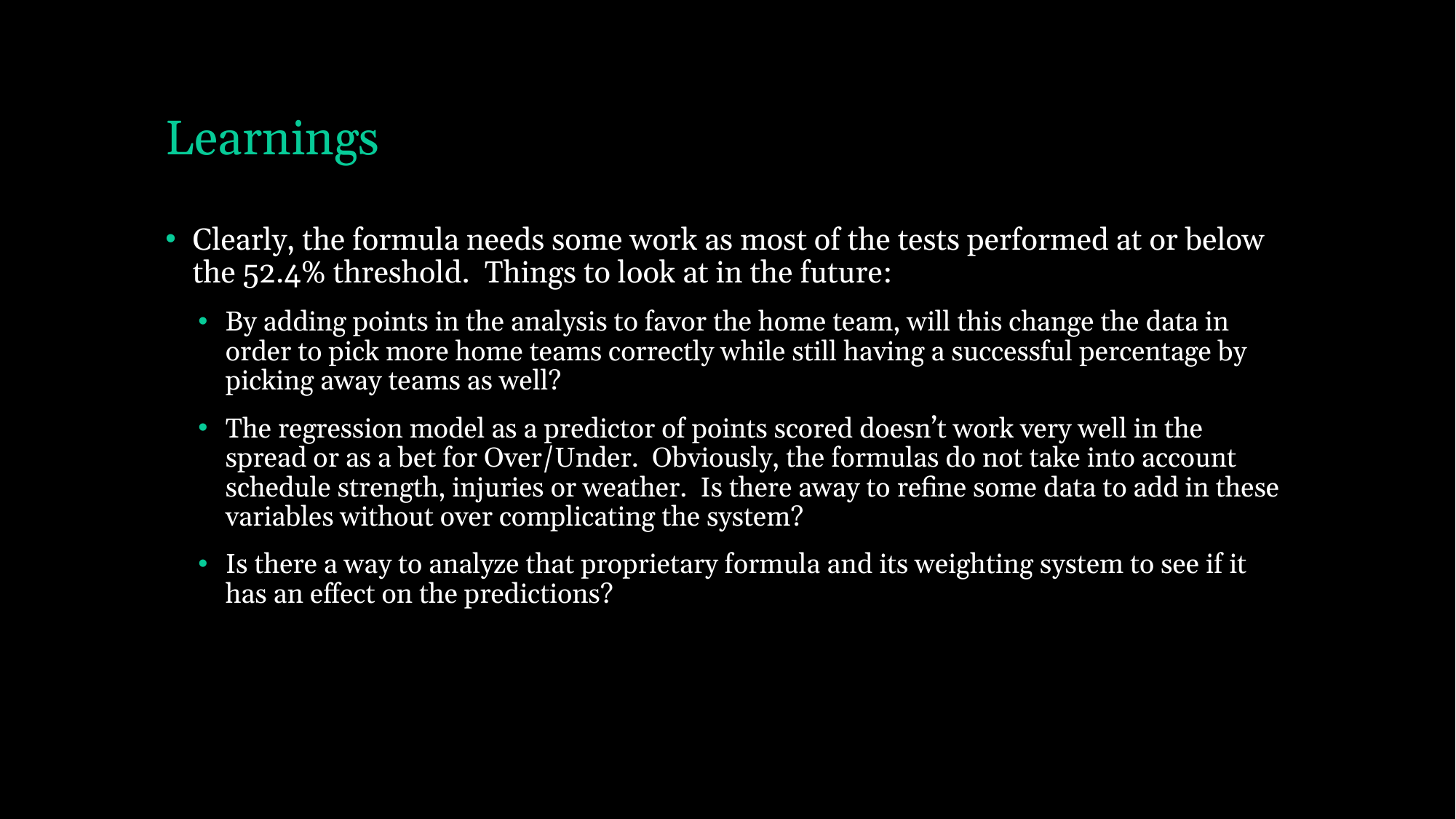

# Learnings
Clearly, the formula needs some work as most of the tests performed at or below the 52.4% threshold.  Things to look at in the future:
By adding points in the analysis to favor the home team, will this change the data in order to pick more home teams correctly while still having a successful percentage by picking away teams as well?
The regression model as a predictor of points scored doesn’t work very well in the spread or as a bet for Over/Under.  Obviously, the formulas do not take into account schedule strength, injuries or weather.  Is there away to refine some data to add in these variables without over complicating the system?
Is there a way to analyze that proprietary formula and its weighting system to see if it has an effect on the predictions?